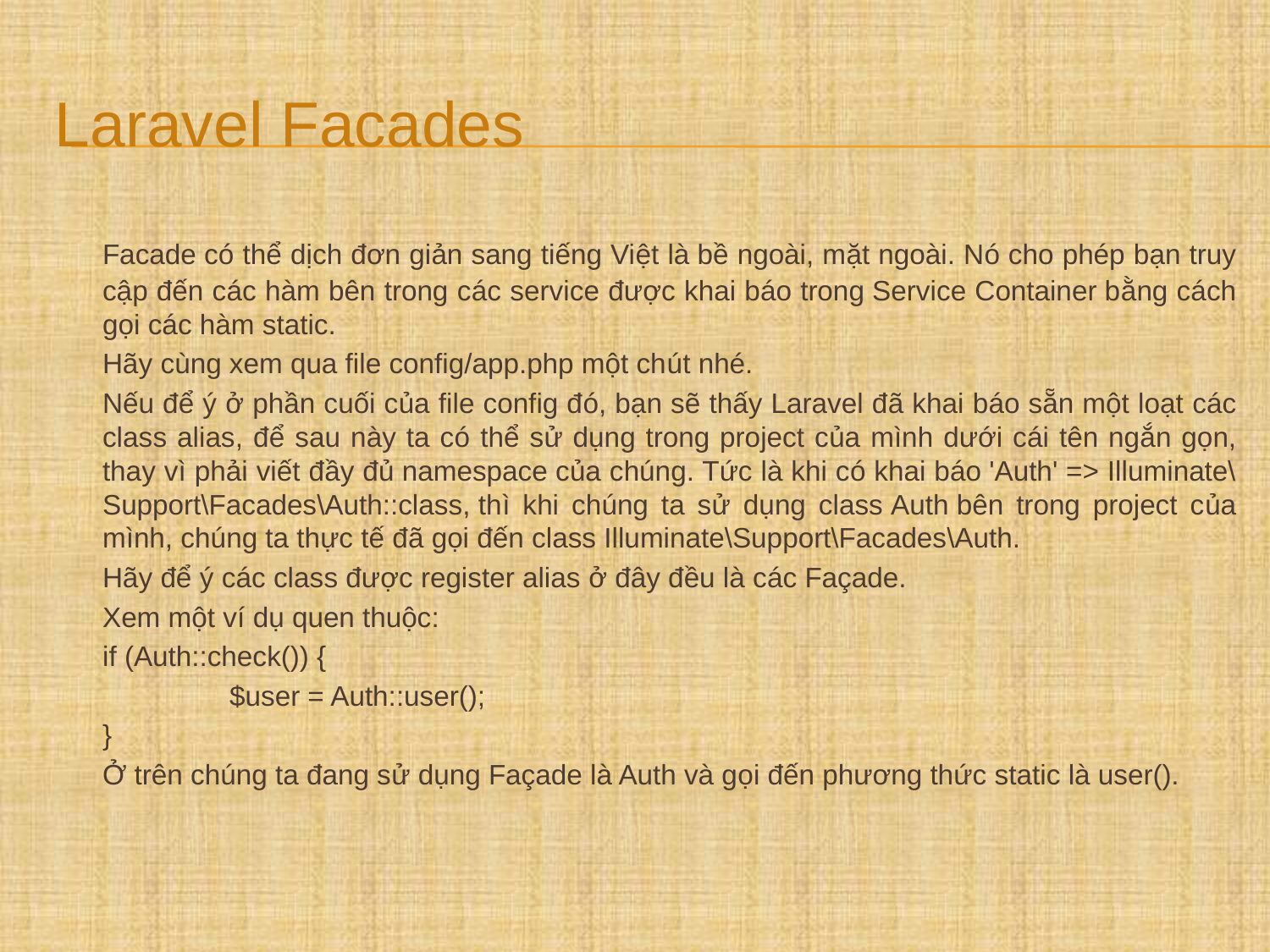

# Laravel Facades
	Facade có thể dịch đơn giản sang tiếng Việt là bề ngoài, mặt ngoài. Nó cho phép bạn truy cập đến các hàm bên trong các service được khai báo trong Service Container bằng cách gọi các hàm static.
	Hãy cùng xem qua file config/app.php một chút nhé.
	Nếu để ý ở phần cuối của file config đó, bạn sẽ thấy Laravel đã khai báo sẵn một loạt các class alias, để sau này ta có thể sử dụng trong project của mình dưới cái tên ngắn gọn, thay vì phải viết đầy đủ namespace của chúng. Tức là khi có khai báo 'Auth' => Illuminate\Support\Facades\Auth::class, thì khi chúng ta sử dụng class Auth bên trong project của mình, chúng ta thực tế đã gọi đến class Illuminate\Support\Facades\Auth.
	Hãy để ý các class được register alias ở đây đều là các Façade.
	Xem một ví dụ quen thuộc:
	if (Auth::check()) {
    		$user = Auth::user();
	}
	Ở trên chúng ta đang sử dụng Façade là Auth và gọi đến phương thức static là user().